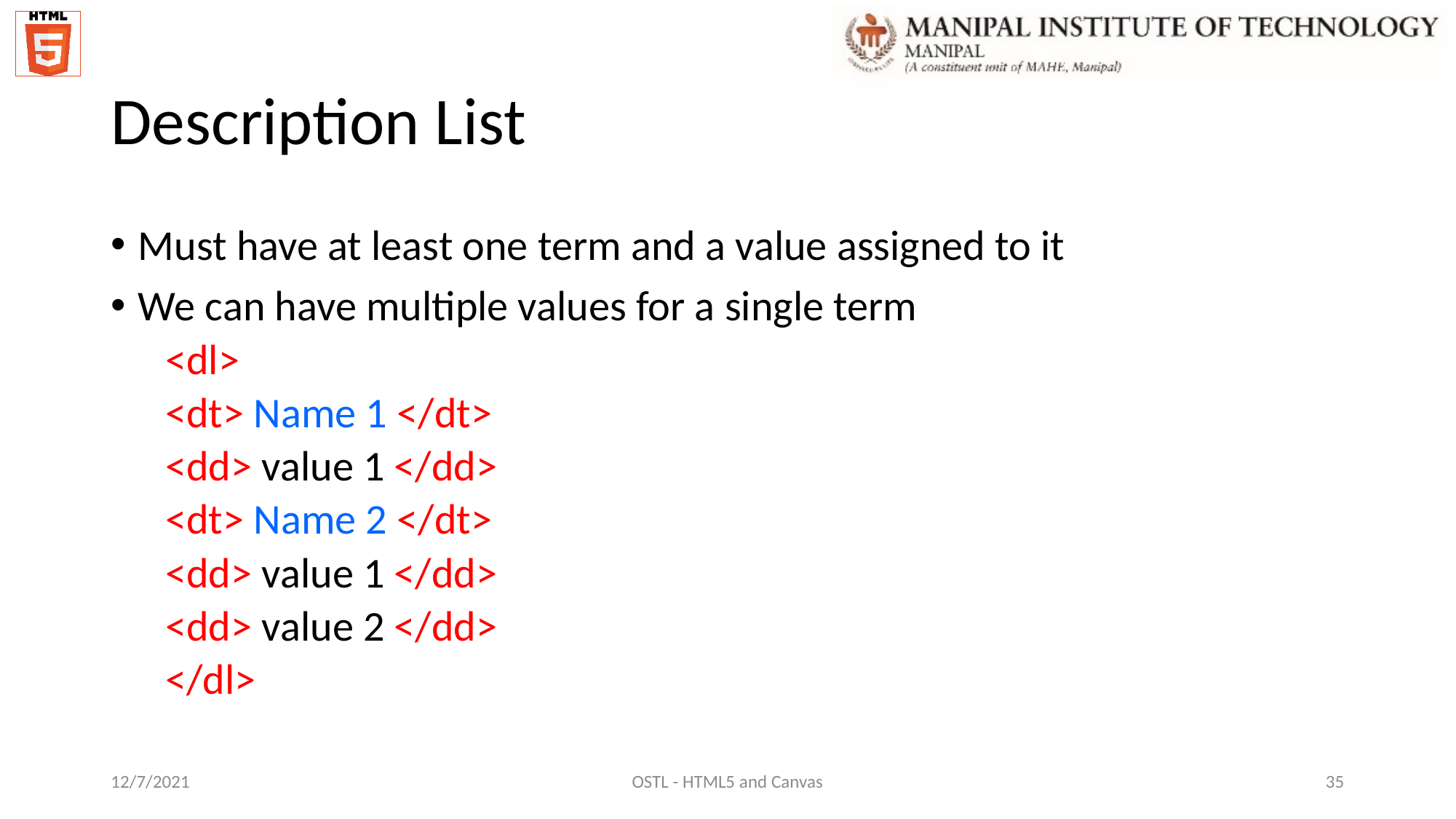

# Description List
Must have at least one term and a value assigned to it
We can have multiple values for a single term
<dl>
<dt> Name 1 </dt>
<dd> value 1 </dd>
<dt> Name 2 </dt>
<dd> value 1 </dd>
<dd> value 2 </dd>
</dl>
12/7/2021
OSTL - HTML5 and Canvas
35